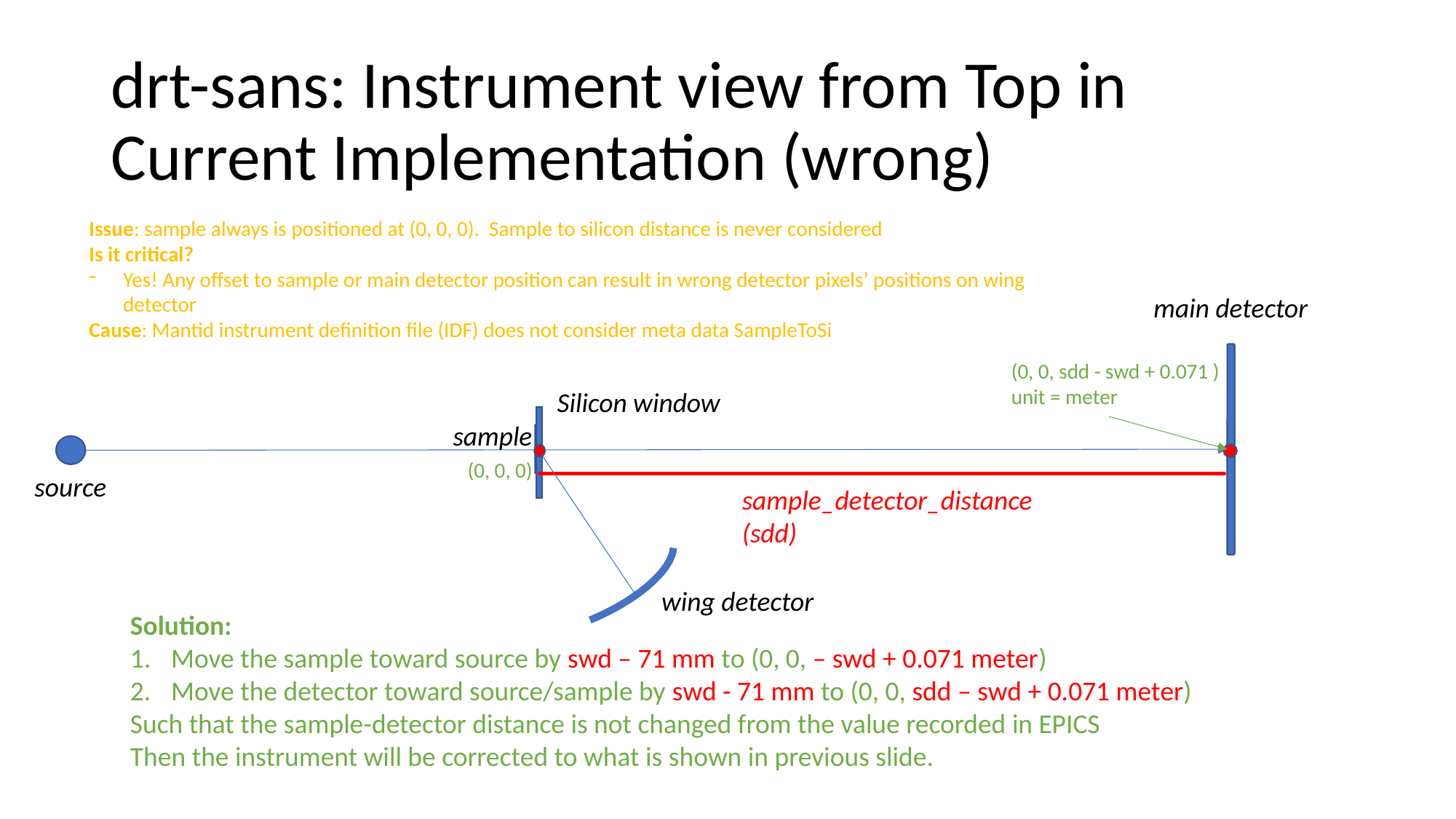

# drt-sans: Instrument view from Top in Current Implementation (wrong)
Issue: sample always is positioned at (0, 0, 0).  Sample to silicon distance is never considered
Is it critical?
Yes! Any offset to sample or main detector position can result in wrong detector pixels’ positions on wing detector
Cause: Mantid instrument definition file (IDF) does not consider meta data SampleToSi
main detector

(0, 0, sdd - swd + 0.071 )
unit = meter
Silicon window

sample

(0, 0, 0)
source
sample_detector_distance
(sdd)

  wing detector
Solution:
Move the sample toward source by swd – 71 mm to (0, 0, – swd + 0.071 meter)
Move the detector toward source/sample by swd - 71 mm to (0, 0, sdd – swd + 0.071 meter)
Such that the sample-detector distance is not changed from the value recorded in EPICS
Then the instrument will be corrected to what is shown in previous slide.